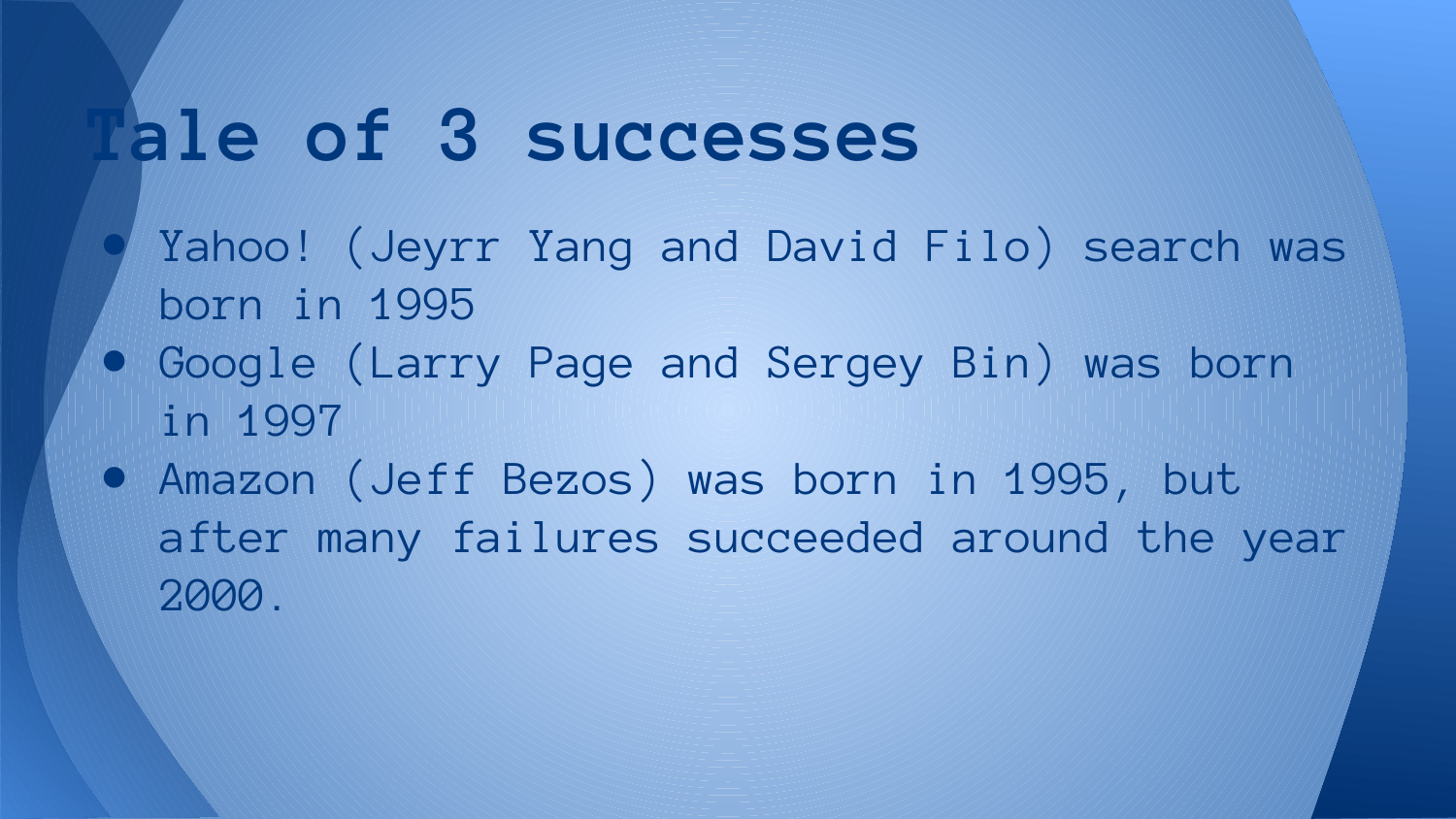

# Tale of 3 successes
Yahoo! (Jeyrr Yang and David Filo) search was born in 1995
Google (Larry Page and Sergey Bin) was born in 1997
Amazon (Jeff Bezos) was born in 1995, but after many failures succeeded around the year 2000.